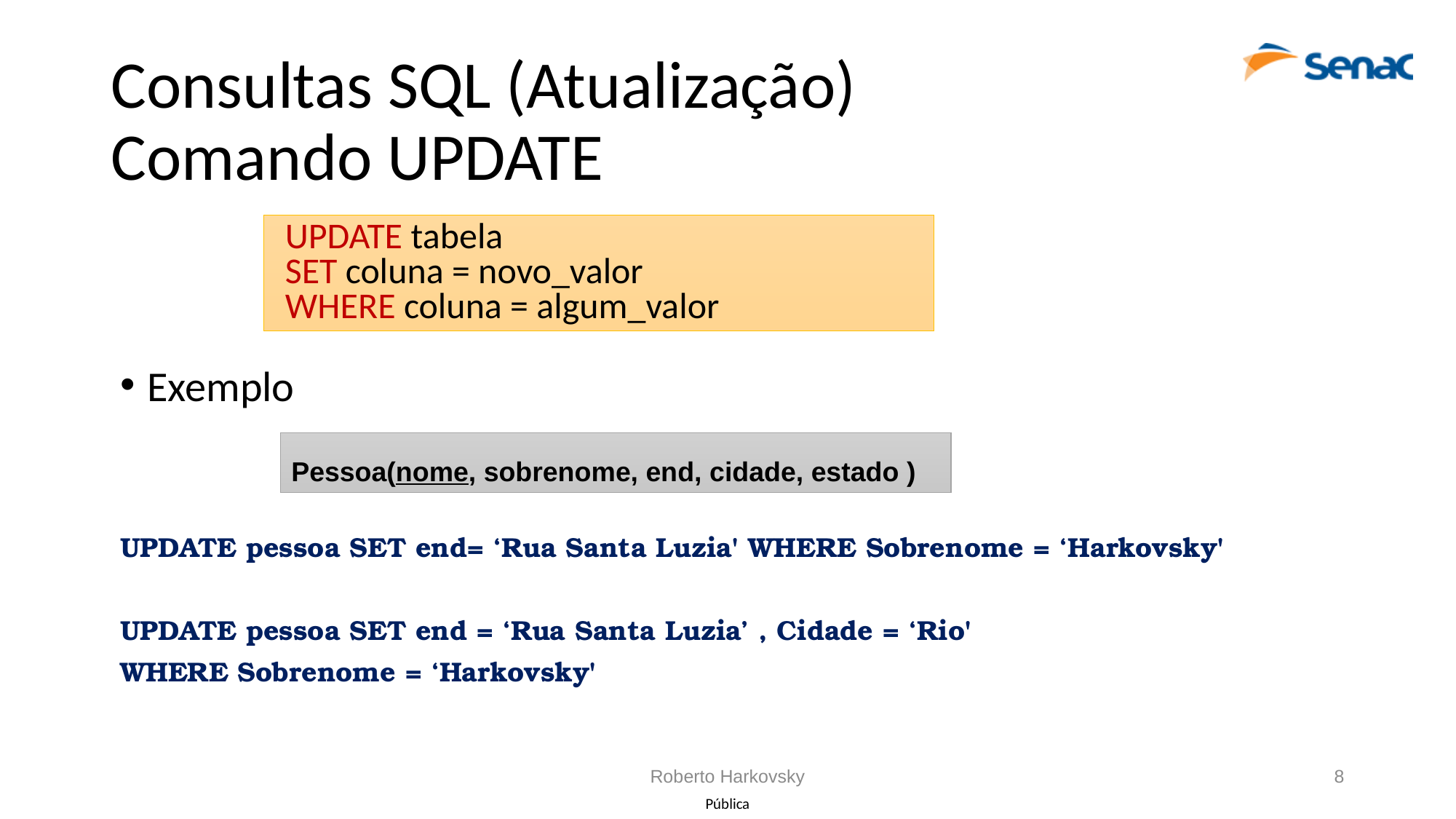

# Consultas SQL (Atualização) Comando UPDATE
UPDATE tabela
SET coluna = novo_valor
WHERE coluna = algum_valor
Exemplo

UPDATE pessoa SET end= ‘Rua Santa Luzia' WHERE Sobrenome = ‘Harkovsky'

UPDATE pessoa SET end = ‘Rua Santa Luzia’ , Cidade = ‘Rio'
WHERE Sobrenome = ‘Harkovsky'

Pessoa(nome, sobrenome, end, cidade, estado )
Roberto Harkovsky
8